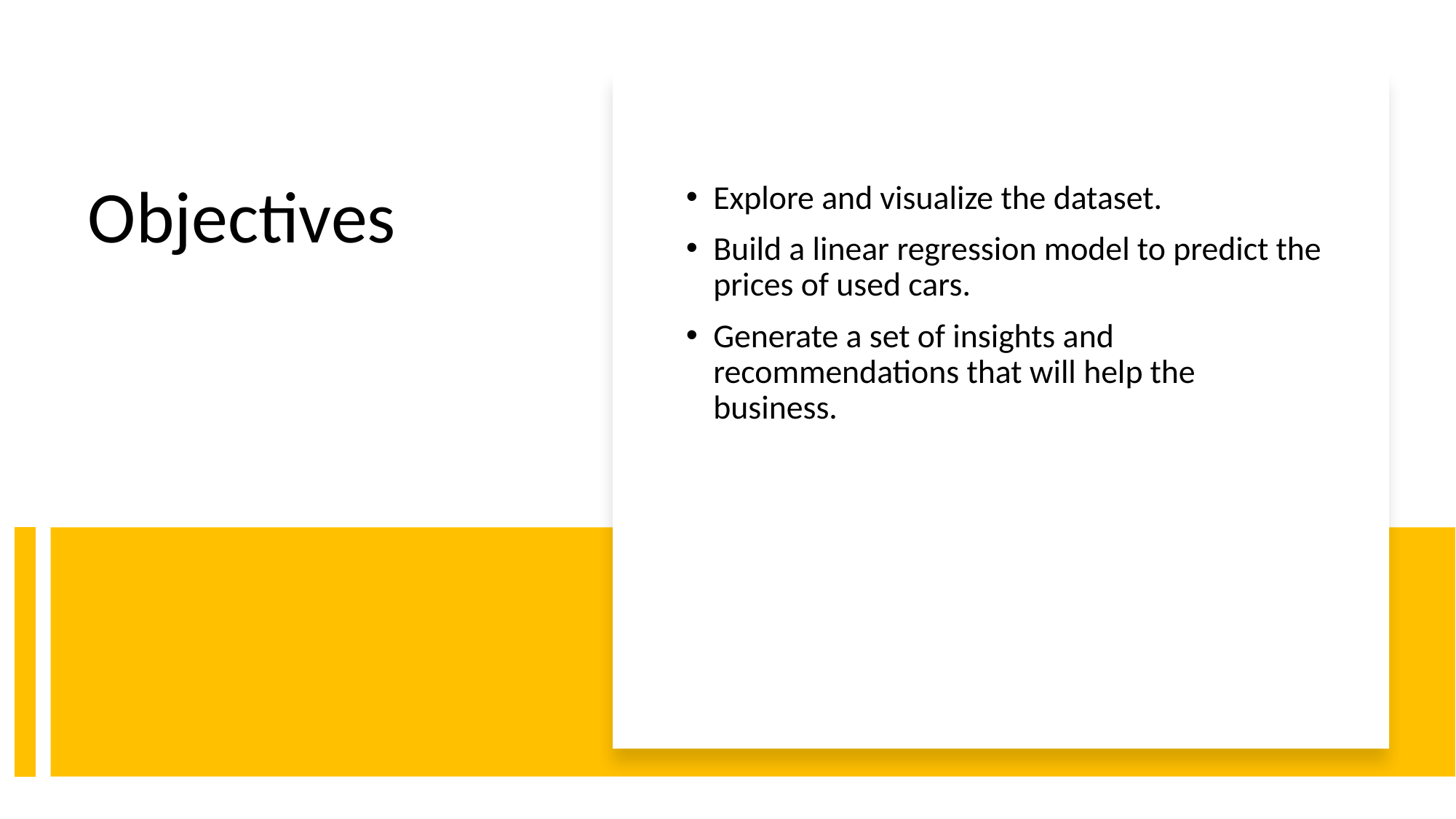

Explore and visualize the dataset.
Build a linear regression model to predict the prices of used cars.
Generate a set of insights and recommendations that will help the business.
# Objectives